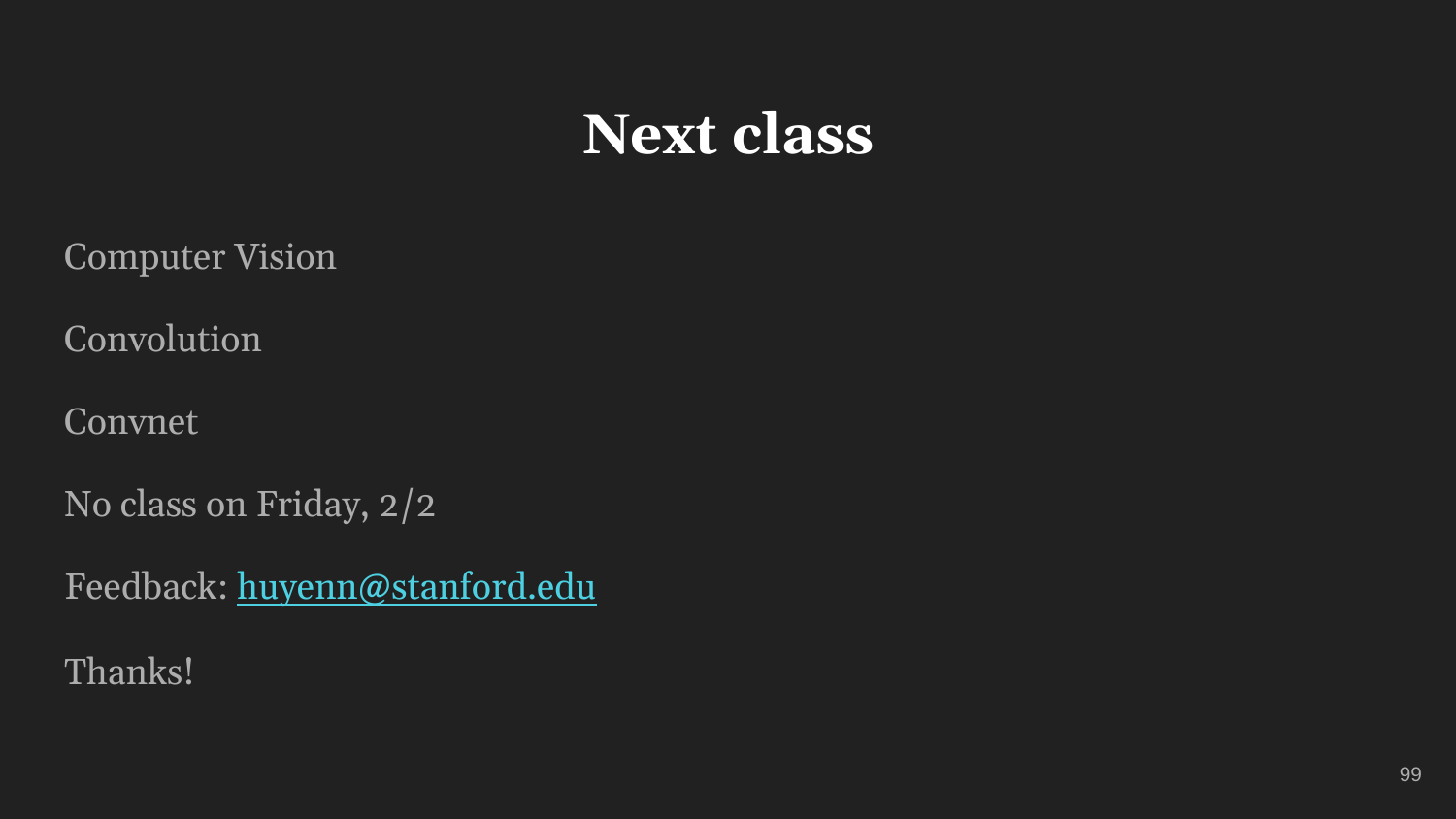

# Next class
Computer Vision
Convolution
Convnet
No class on Friday, 2/2
Feedback: huyenn@stanford.edu
Thanks!
99